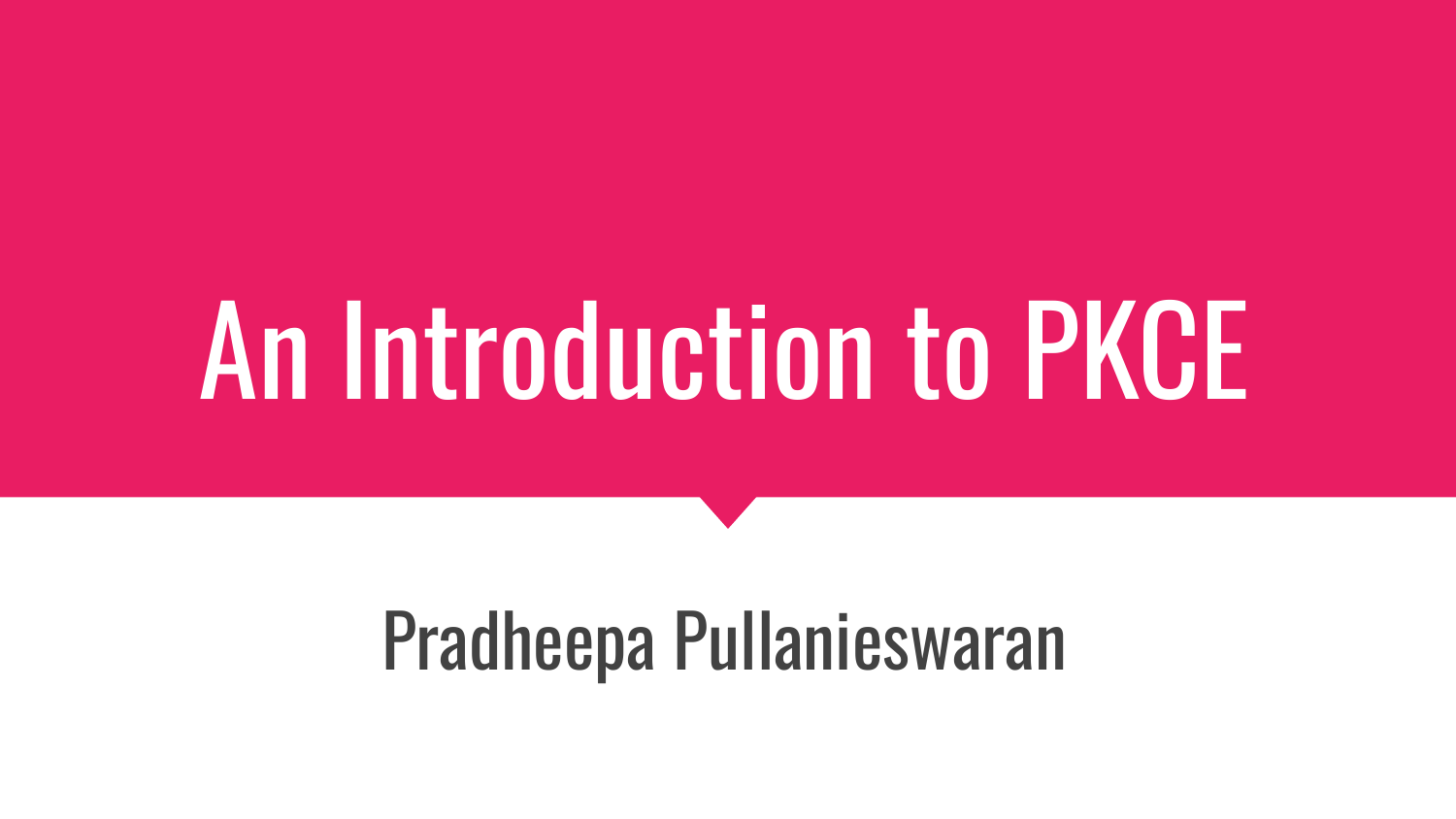

# An Introduction to PKCE
Pradheepa Pullanieswaran